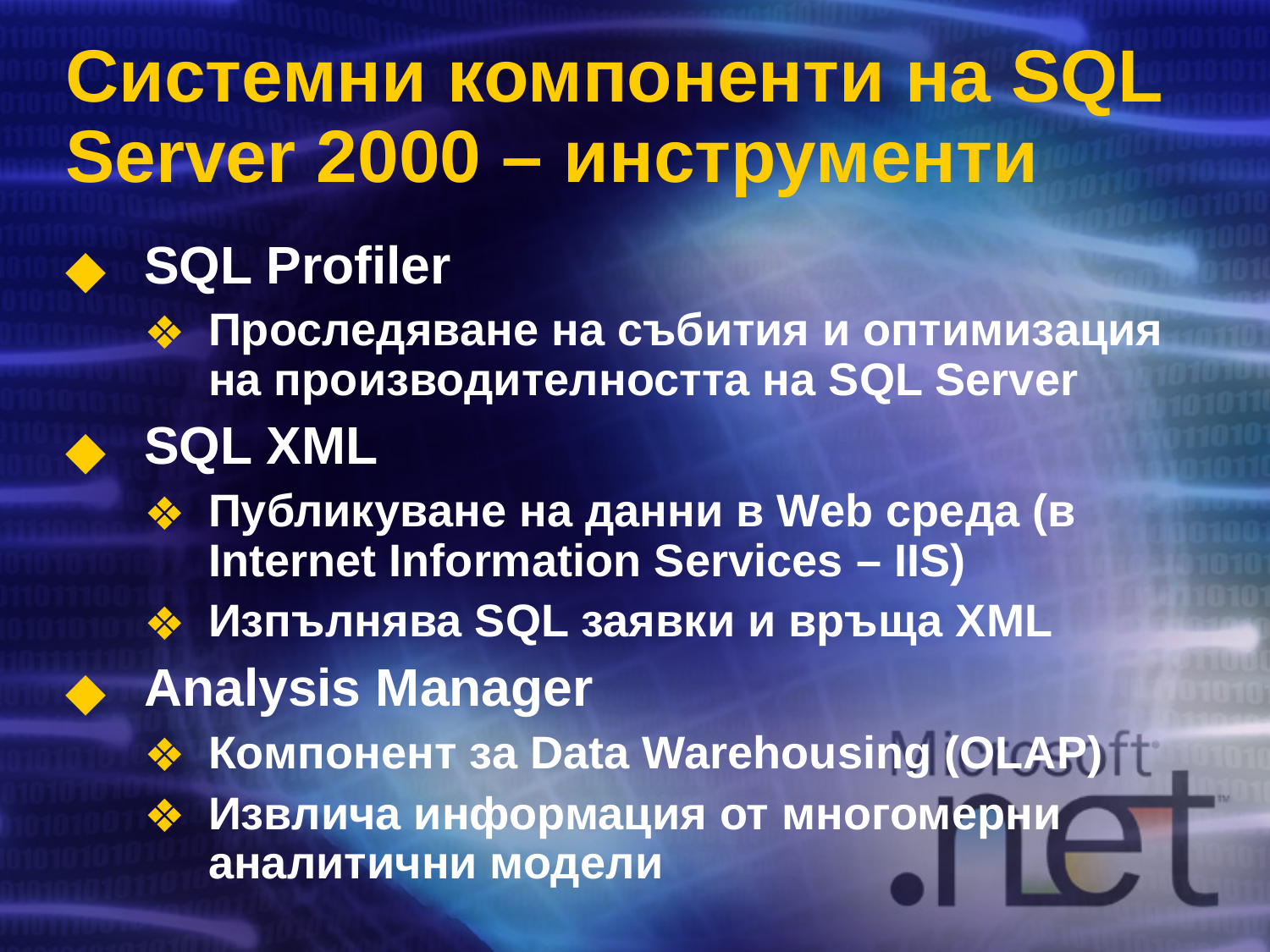

# Системни компоненти на SQL Server 2000 – инструменти
SQL Profiler
Проследяване на събития и оптимизация на производителността на SQL Server
SQL XML
Публикуване на данни в Web среда (в Internet Information Services – IIS)
Изпълнява SQL заявки и връща XML
Analysis Manager
Компонент за Data Warehousing (OLAP)
Извлича информация от многомерни аналитични модели